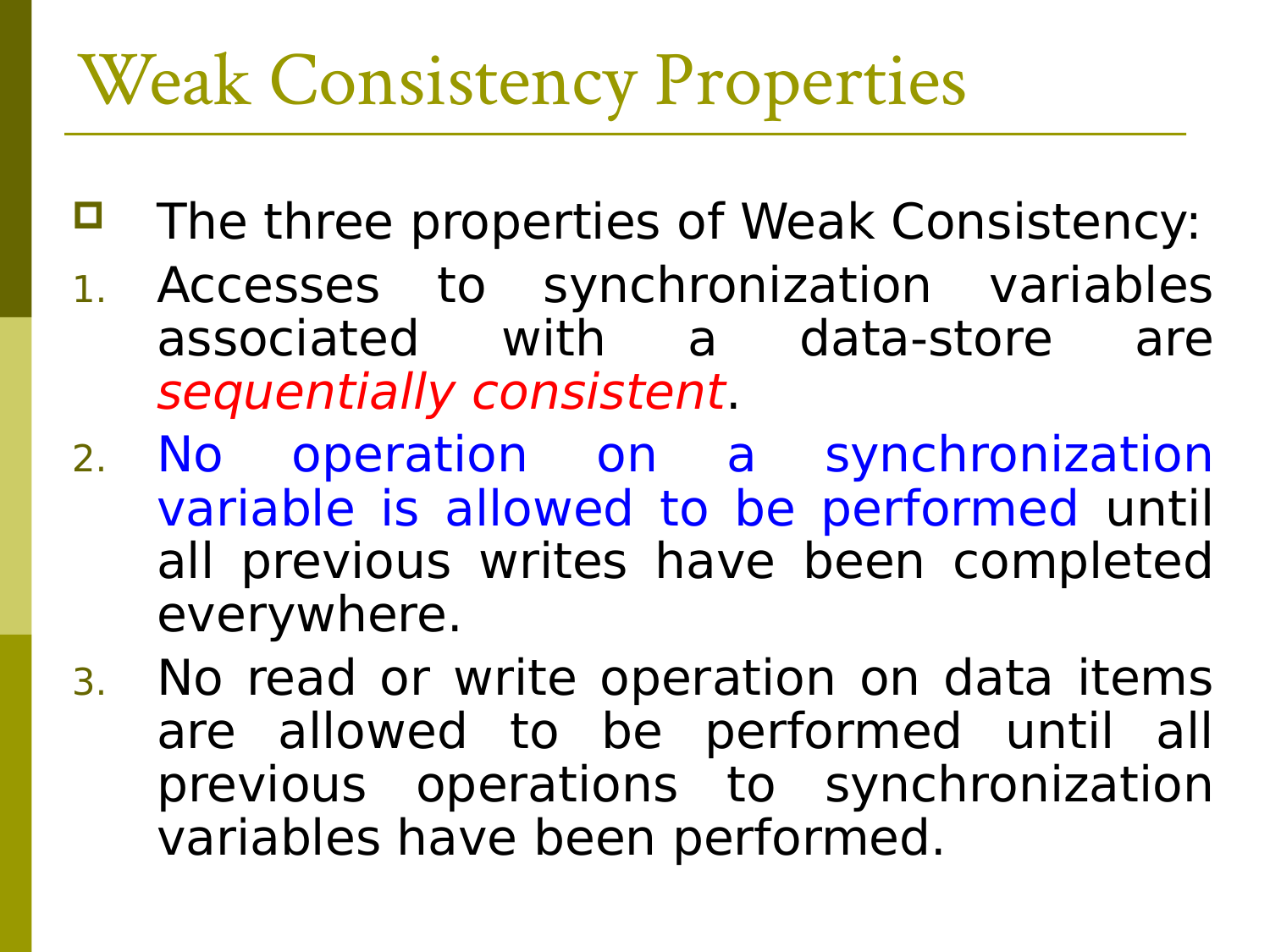

# Weak Consistency Properties
The three properties of Weak Consistency:
Accesses to synchronization variables associated with a data-store are sequentially consistent.
No operation on a synchronization variable is allowed to be performed until all previous writes have been completed everywhere.
No read or write operation on data items are allowed to be performed until all previous operations to synchronization variables have been performed.
17